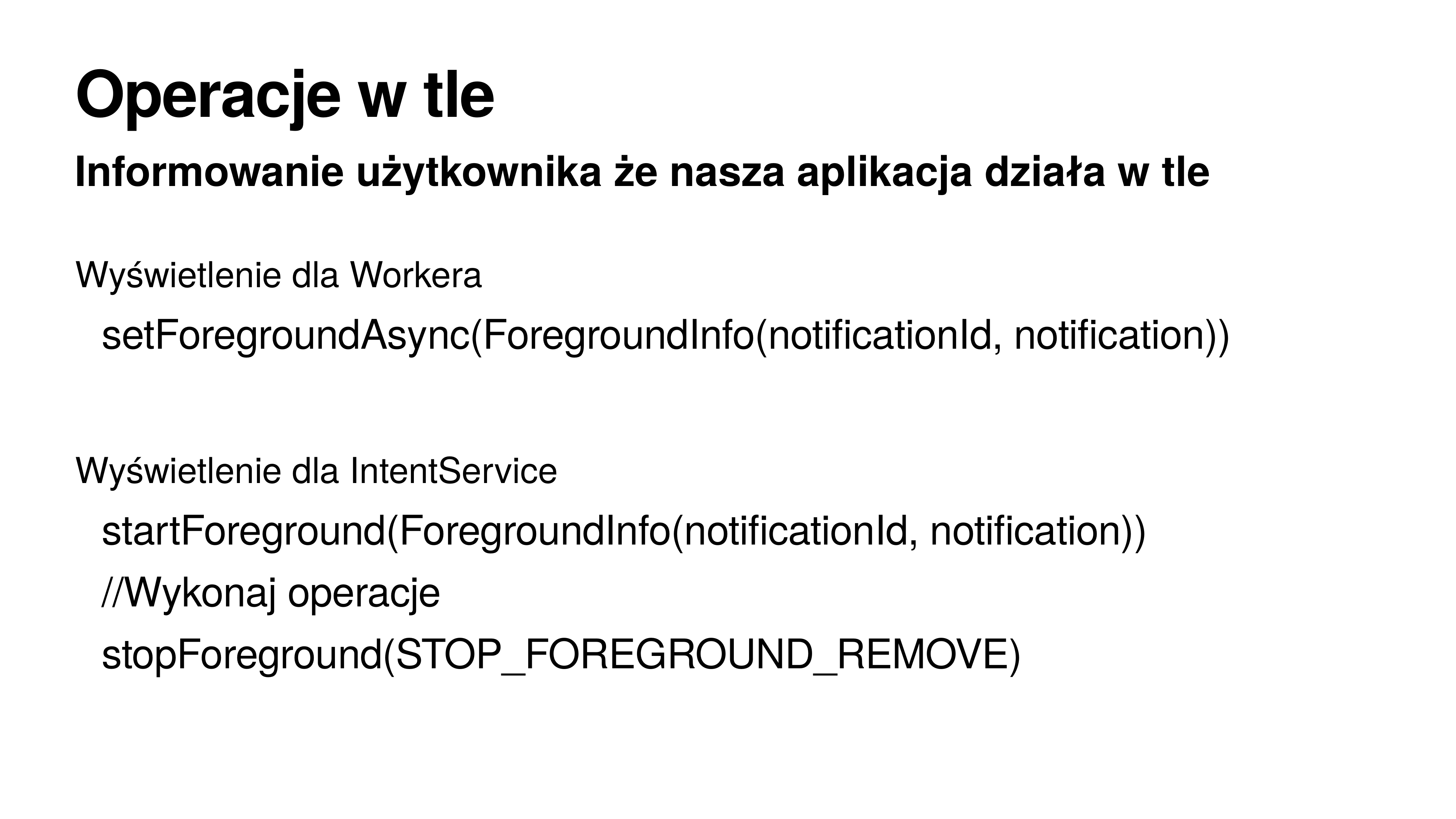

# Operacje w tle
Informowanie użytkownika że nasza aplikacja działa w tle
Wyświetlenie dla Workera
setForegroundAsync(ForegroundInfo(notificationId, notification))

Wyświetlenie dla IntentService
startForeground(ForegroundInfo(notificationId, notification))
//Wykonaj operacje
stopForeground(STOP_FOREGROUND_REMOVE)